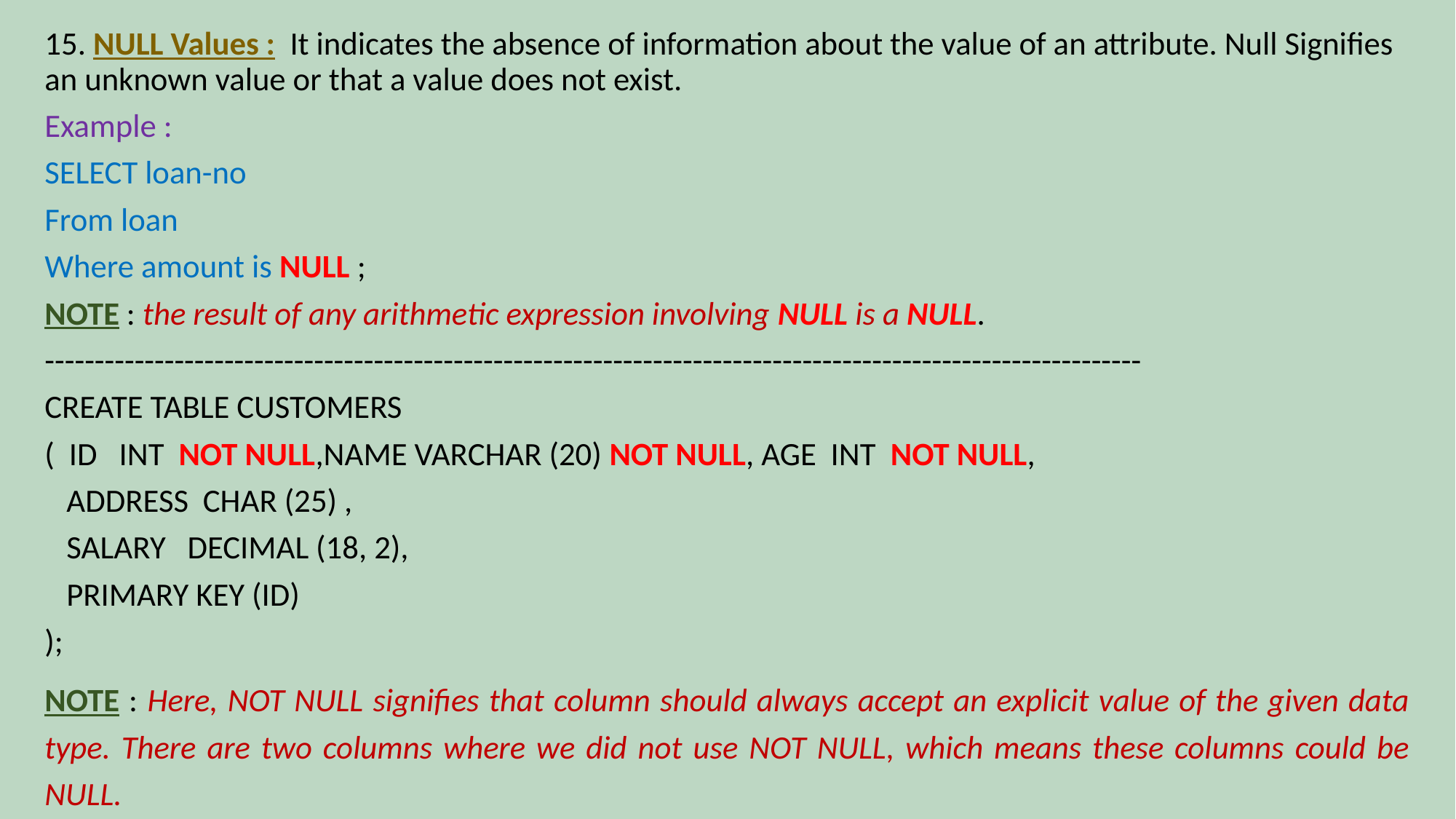

15. NULL Values :  It indicates the absence of information about the value of an attribute. Null Signifies an unknown value or that a value does not exist.
Example :
SELECT loan-no
From loan
Where amount is NULL ;
NOTE : the result of any arithmetic expression involving NULL is a NULL.
--------------------------------------------------------------------------------------------------------------
CREATE TABLE CUSTOMERS
(  ID   INT  NOT NULL,NAME VARCHAR (20) NOT NULL, AGE  INT  NOT NULL,
   ADDRESS  CHAR (25) ,
   SALARY   DECIMAL (18, 2),
   PRIMARY KEY (ID)
);
NOTE : Here, NOT NULL signifies that column should always accept an explicit value of the given data type. There are two columns where we did not use NOT NULL, which means these columns could be NULL.